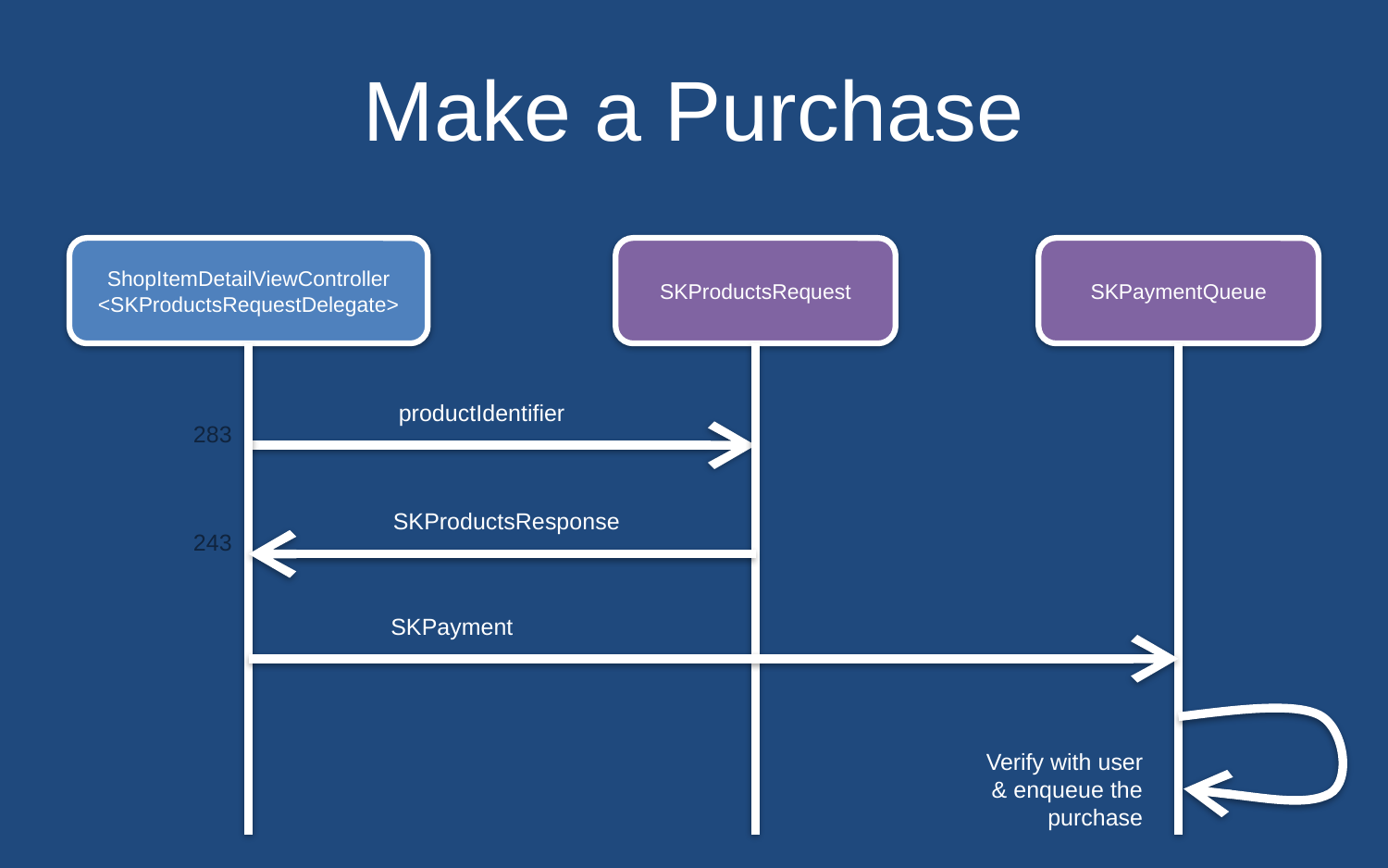

# Make a Purchase
ShopItemDetailViewController
<SKProductsRequestDelegate>
SKProductsRequest
SKPaymentQueue
productIdentifier
283
SKProductsResponse
243
SKPayment

Verify with user
& enqueue the
purchase